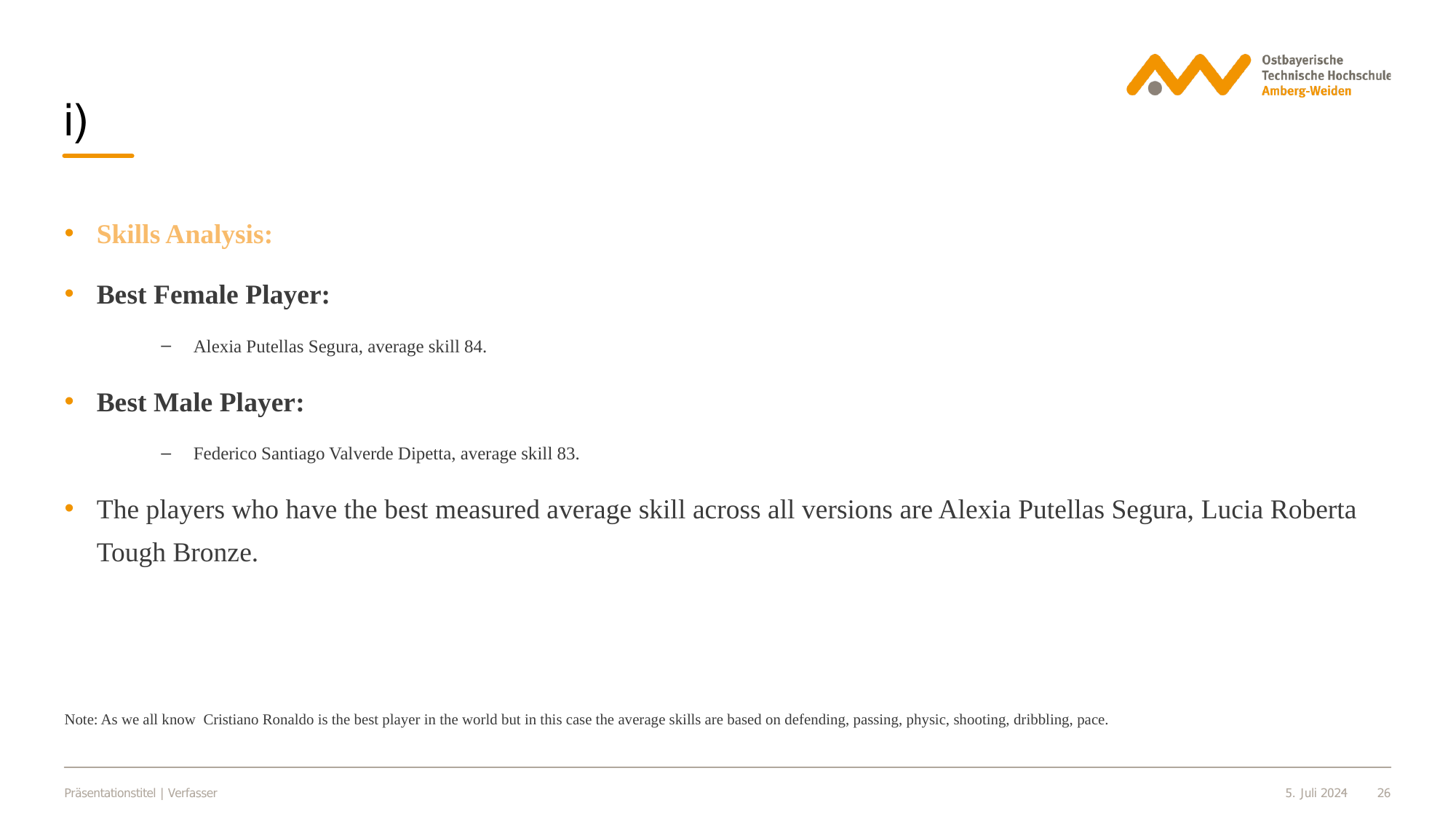

#
i)
Skills Analysis:
Best Female Player:
Alexia Putellas Segura, average skill 84.
Best Male Player:
Federico Santiago Valverde Dipetta, average skill 83.
The players who have the best measured average skill across all versions are Alexia Putellas Segura, Lucia Roberta Tough Bronze.

Note: As we all know  Cristiano Ronaldo is the best player in the world but in this case the average skills are based on defending, passing, physic, shooting, dribbling, pace.

Präsentationstitel | Verfasser
5. Juli 2024
26